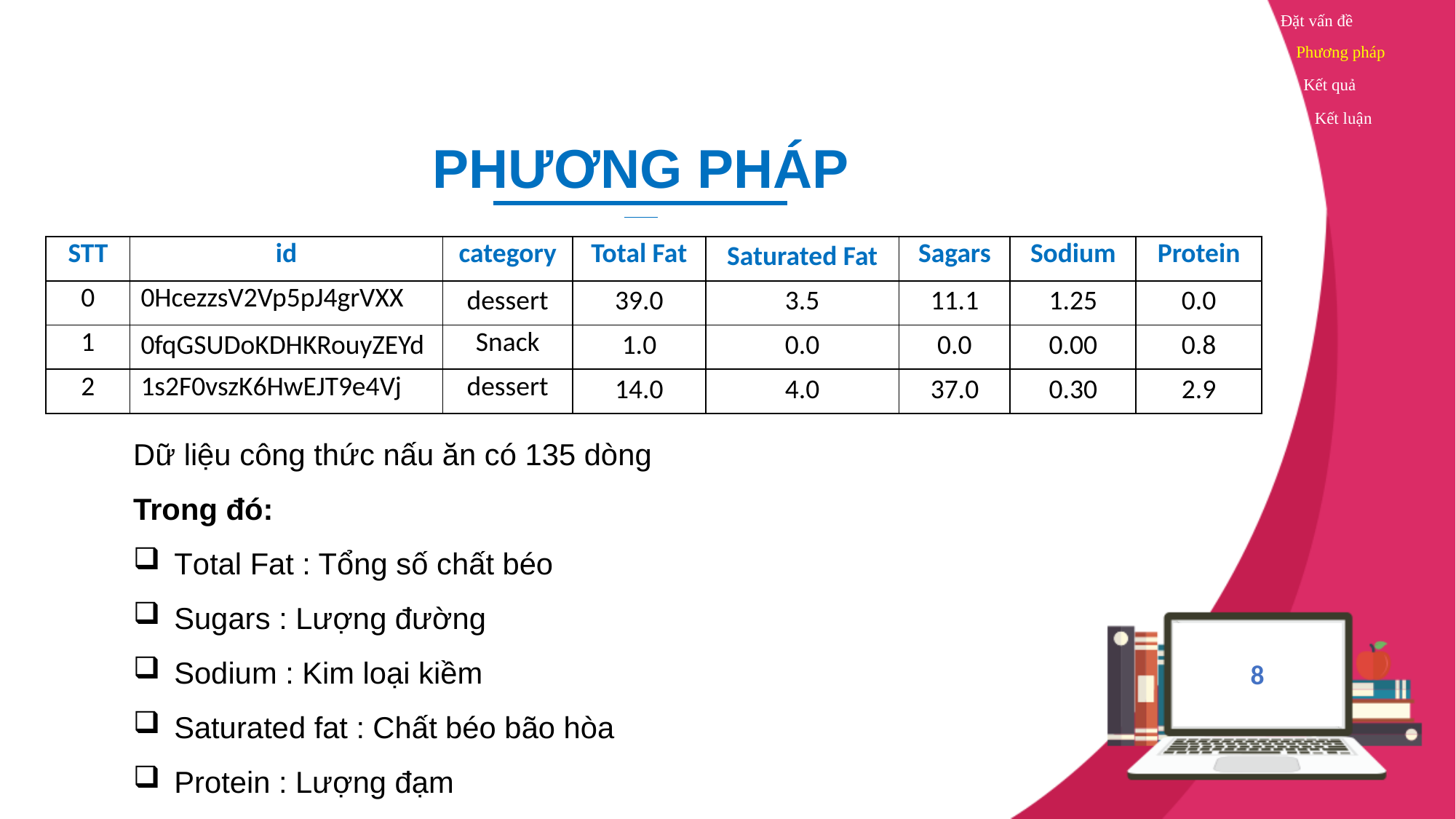

Đặt vấn đề
Phương pháp
Kết quả
Kết luận
PHƯƠNG PHÁP

| STT | id | category | Total Fat | Saturated Fat | Sagars | Sodium | Protein |
| --- | --- | --- | --- | --- | --- | --- | --- |
| 0 | 0HcezzsV2Vp5pJ4grVXX | dessert | 39.0 | 3.5 | 11.1 | 1.25 | 0.0 |
| 1 | 0fqGSUDoKDHKRouyZEYd | Snack | 1.0 | 0.0 | 0.0 | 0.00 | 0.8 |
| 2 | 1s2F0vszK6HwEJT9e4Vj | dessert | 14.0 | 4.0 | 37.0 | 0.30 | 2.9 |
Dữ liệu công thức nấu ăn có 135 dòng
Trong đó:
Total Fat : Tổng số chất béo
Sugars : Lượng đường
Sodium : Kim loại kiềm
Saturated fat : Chất béo bão hòa
Protein : Lượng đạm

8